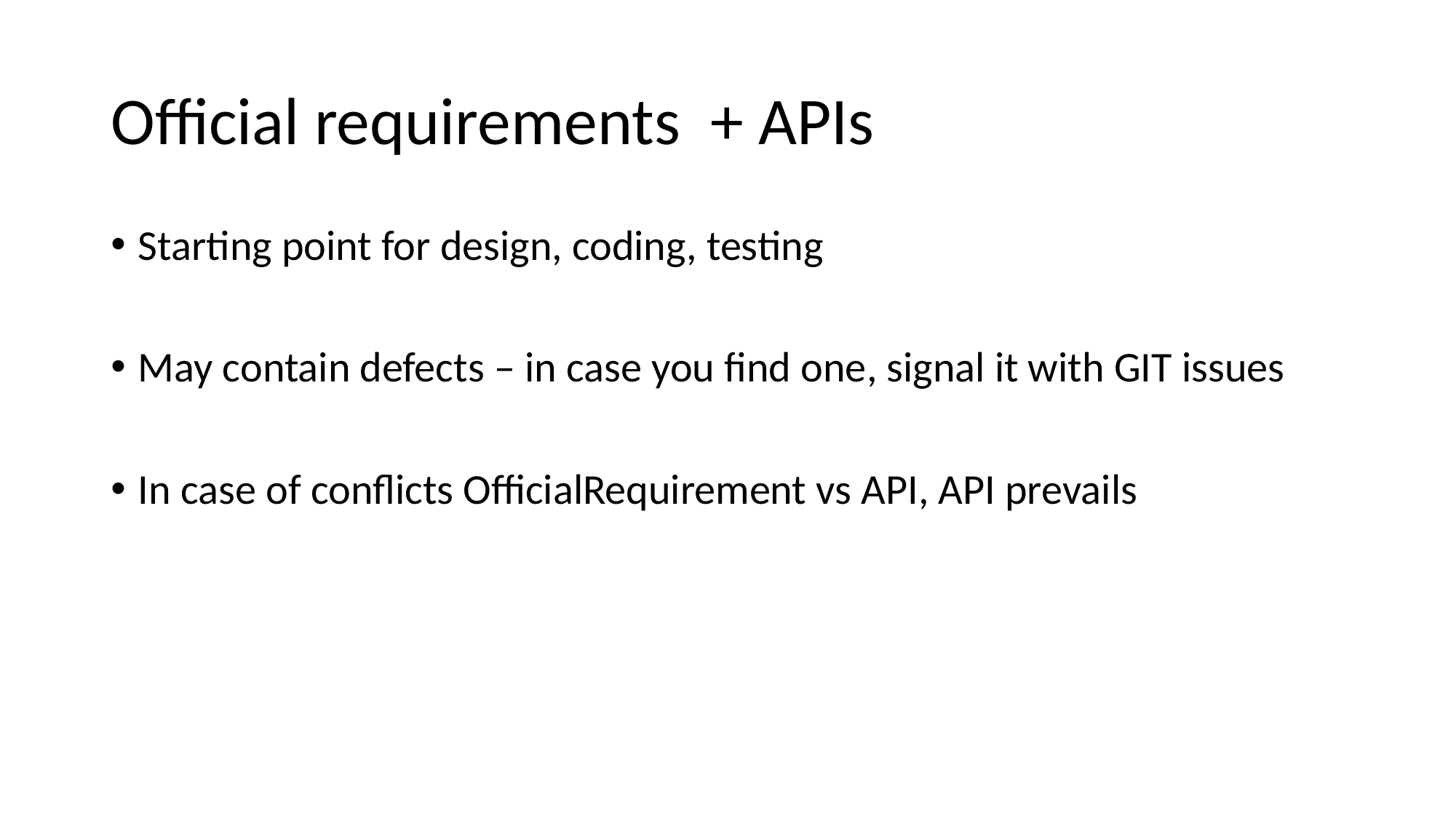

# Official requirements  + APIs
Starting point for design, coding, testing

May contain defects – in case you find one, signal it with GIT issues

In case of conflicts OfficialRequirement vs API, API prevails